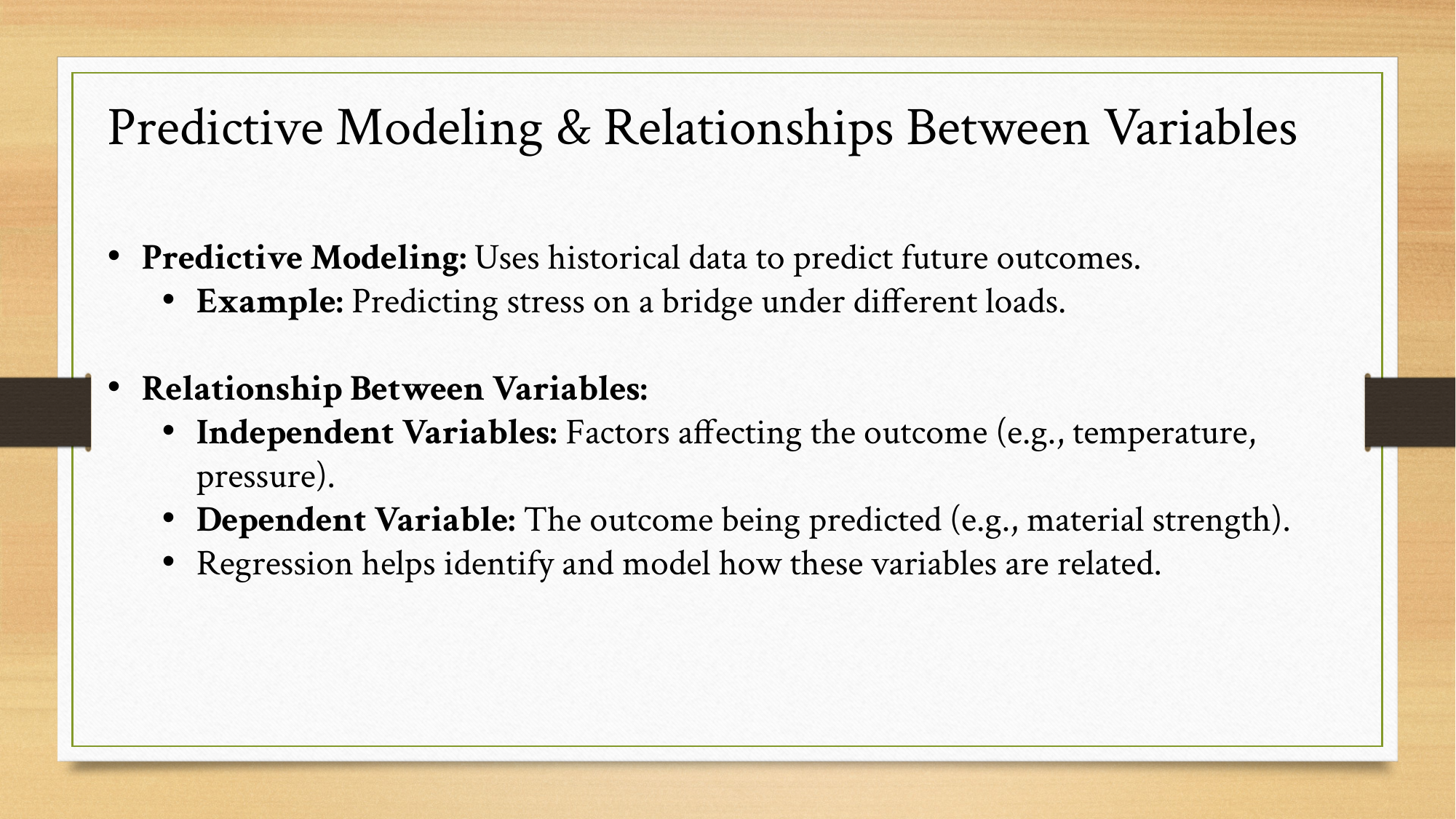

Predictive Modeling & Relationships Between Variables
Predictive Modeling: Uses historical data to predict future outcomes.
Example: Predicting stress on a bridge under different loads.

Relationship Between Variables:
Independent Variables: Factors affecting the outcome (e.g., temperature, pressure).
Dependent Variable: The outcome being predicted (e.g., material strength).
Regression helps identify and model how these variables are related.